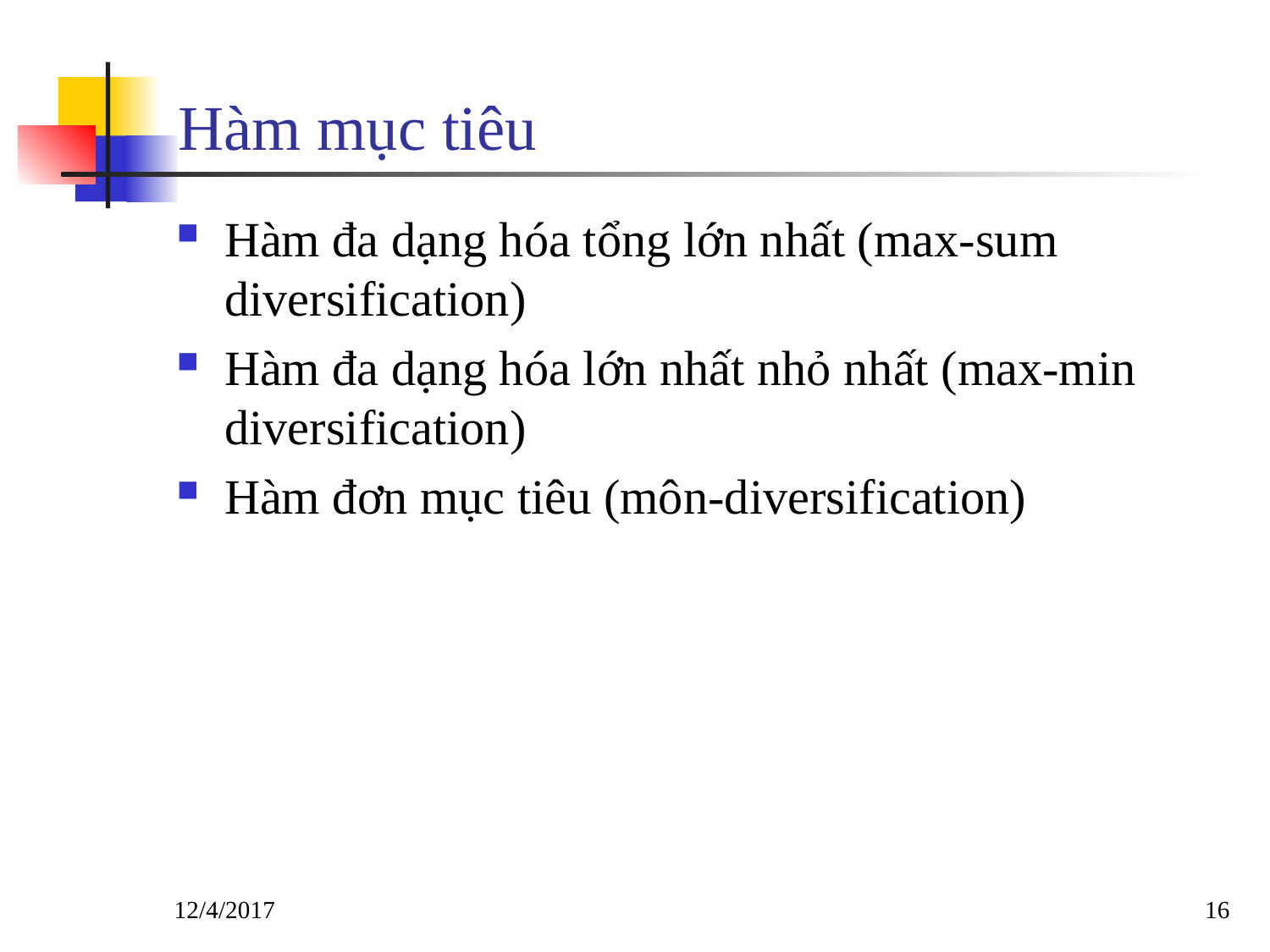

# Hàm mục tiêu
Hàm đa dạng hóa tổng lớn nhất (max-sum diversification)
Hàm đa dạng hóa lớn nhất nhỏ nhất (max-min diversification)
Hàm đơn mục tiêu (môn-diversification)
12/4/2017
16